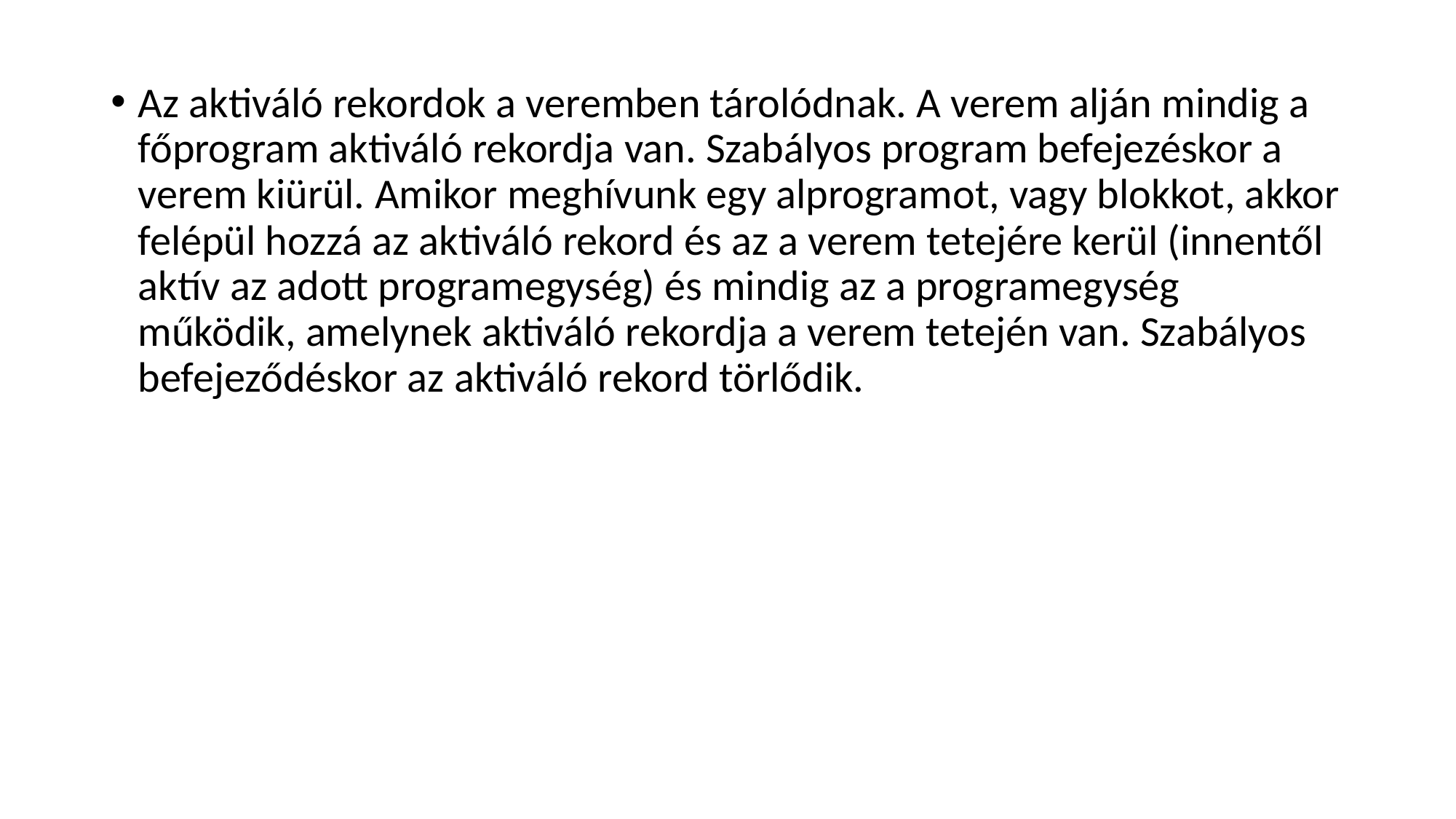

Az aktiváló rekordok a veremben tárolódnak. A verem alján mindig a főprogram aktiváló rekordja van. Szabályos program befejezéskor a verem kiürül. Amikor meghívunk egy alprogramot, vagy blokkot, akkor felépül hozzá az aktiváló rekord és az a verem tetejére kerül (innentől aktív az adott programegység) és mindig az a programegység működik, amelynek aktiváló rekordja a verem tetején van. Szabályos befejeződéskor az aktiváló rekord törlődik.